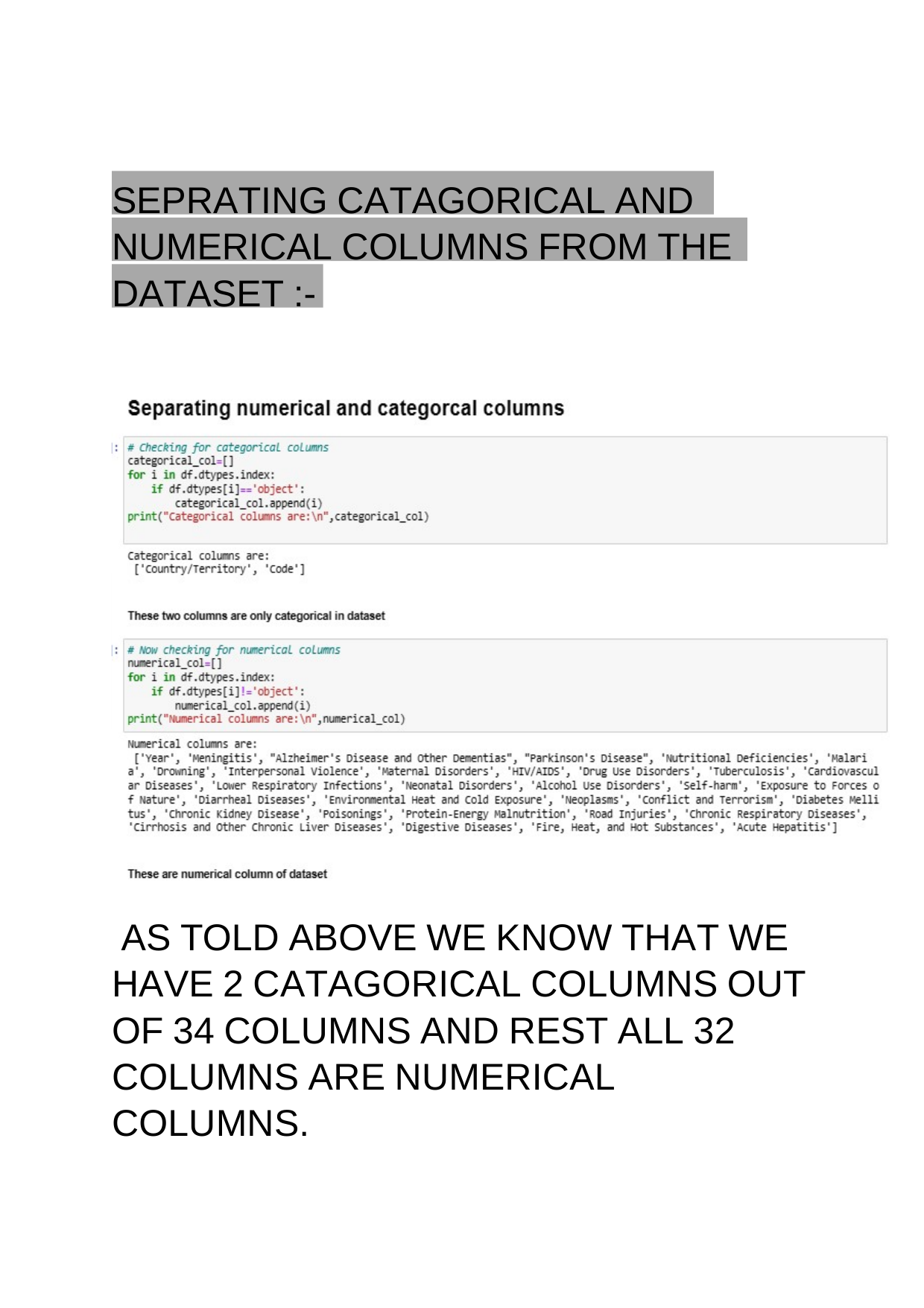

SEPRATING CATAGORICAL AND NUMERICAL COLUMNS FROM THE DATASET :-

AS TOLD ABOVE WE KNOW THAT WE HAVE 2 CATAGORICAL COLUMNS OUT OF 34 COLUMNS AND REST ALL 32 COLUMNS ARE NUMERICAL COLUMNS.